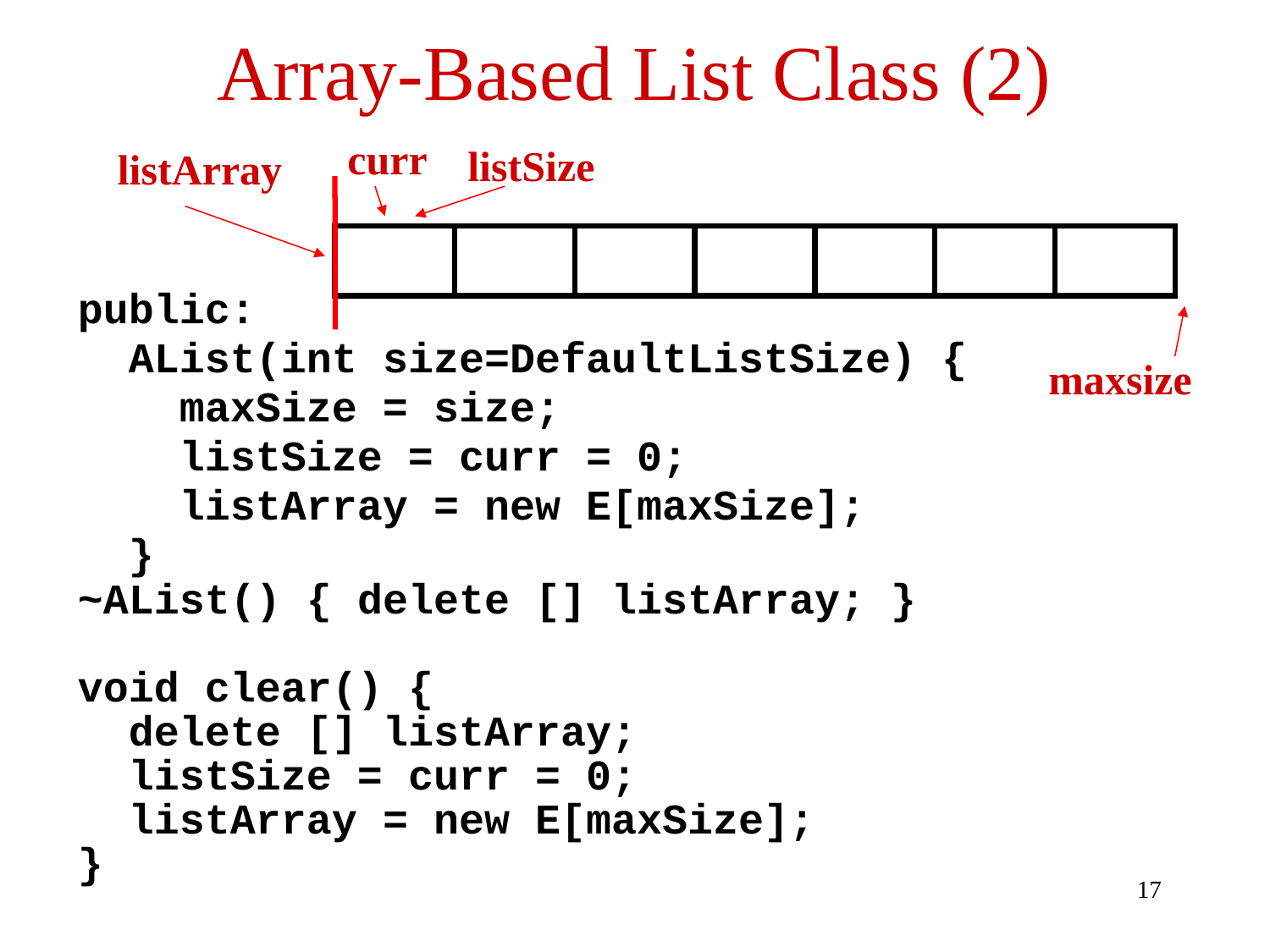

# Array-Based List Class (2)
curr
listSize
listArray

public:
  AList(int size=DefaultListSize) {
    maxSize = size;
    listSize = curr = 0;
    listArray = new E[maxSize];
  }
~AList() { delete [] listArray; }

void clear() {
  delete [] listArray;
  listSize = curr = 0;
  listArray = new E[maxSize];
}

maxsize
17